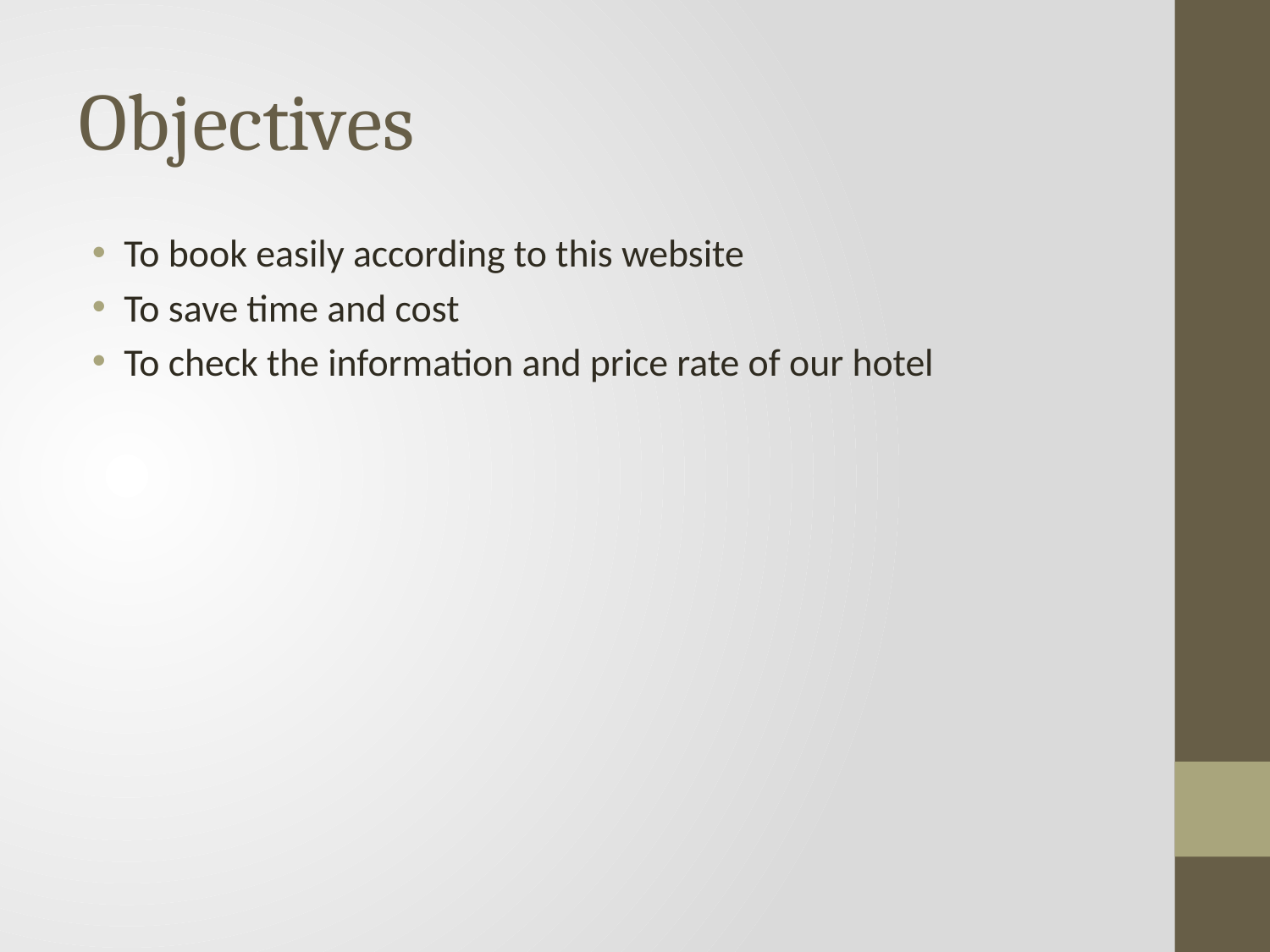

# Objectives
To book easily according to this website
To save time and cost
To check the information and price rate of our hotel